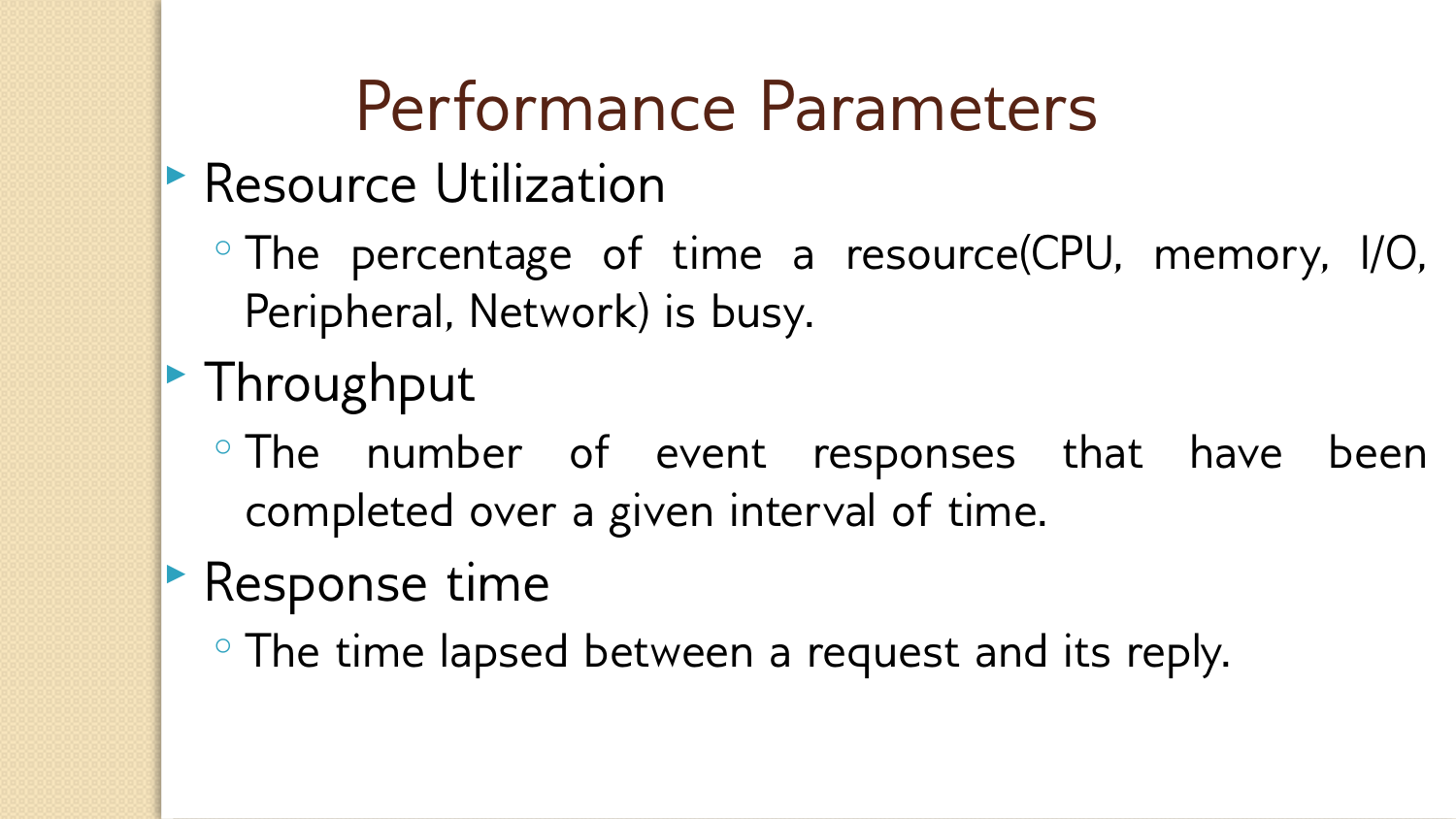

Performance Parameters
Resource Utilization
The percentage of time a resource(CPU, memory, I/O, Peripheral, Network) is busy.
Throughput
The number of event responses that have been completed over a given interval of time.
Response time
The time lapsed between a request and its reply.